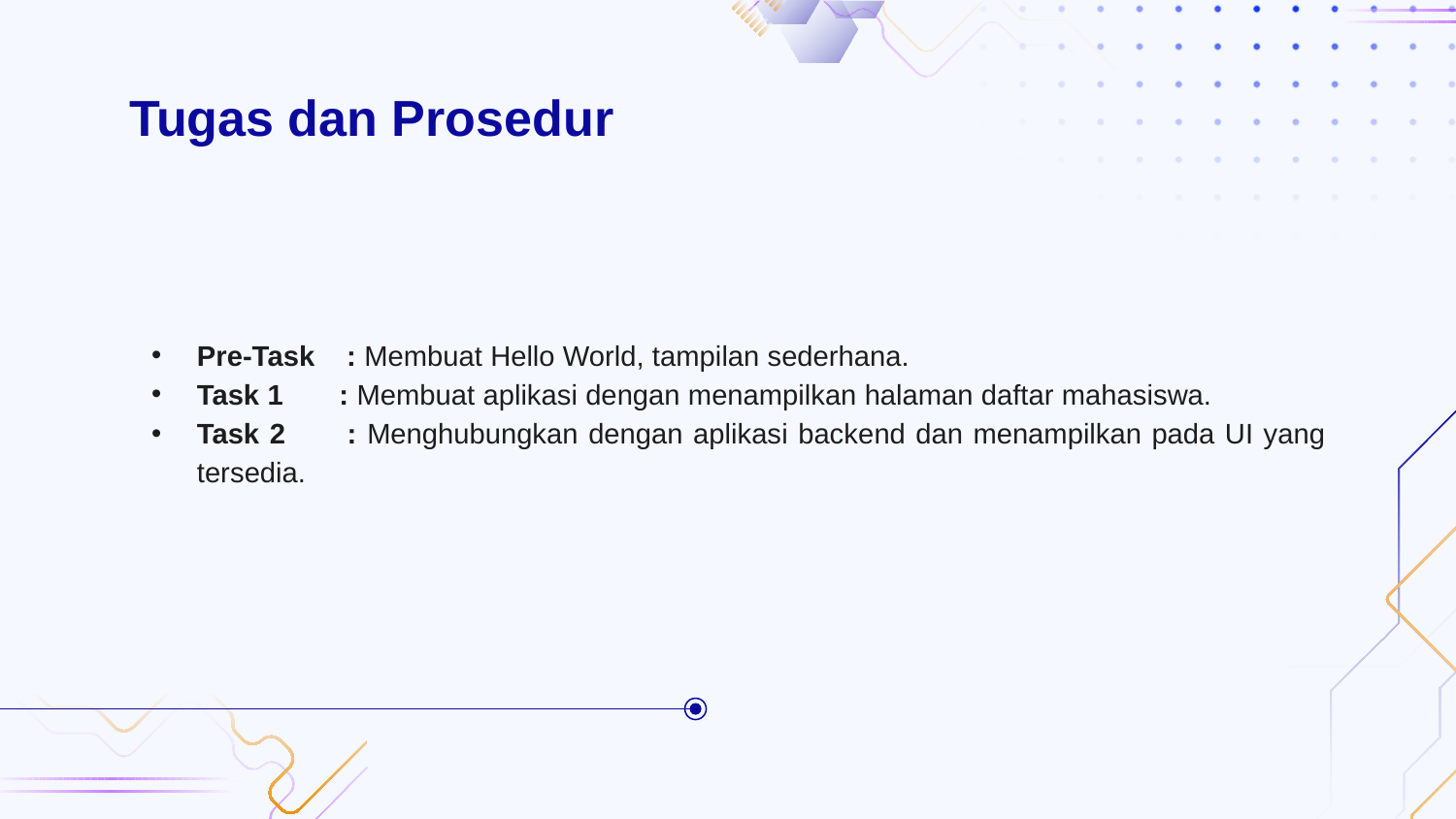

# Tugas dan Prosedur
Pre-Task    : Membuat Hello World, tampilan sederhana.
Task 1       : Membuat aplikasi dengan menampilkan halaman daftar mahasiswa.
Task 2      : Menghubungkan dengan aplikasi backend dan menampilkan pada UI yang tersedia.